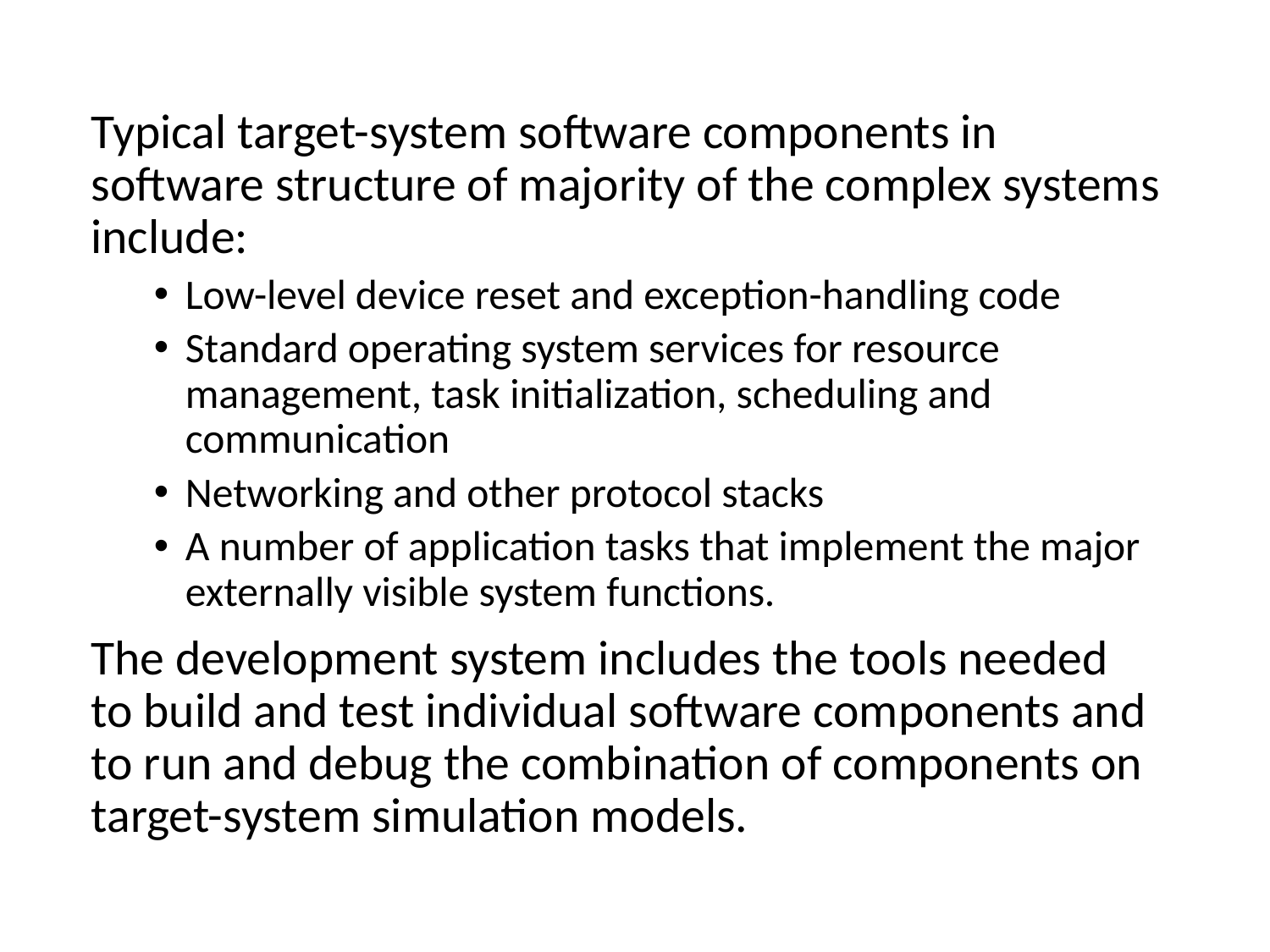

Typical target-system software components in software structure of majority of the complex systems include:
Low-level device reset and exception-handling code
Standard operating system services for resource management, task initialization, scheduling and communication
Networking and other protocol stacks
A number of application tasks that implement the major externally visible system functions.
The development system includes the tools needed to build and test individual software components and to run and debug the combination of components on target-system simulation models.